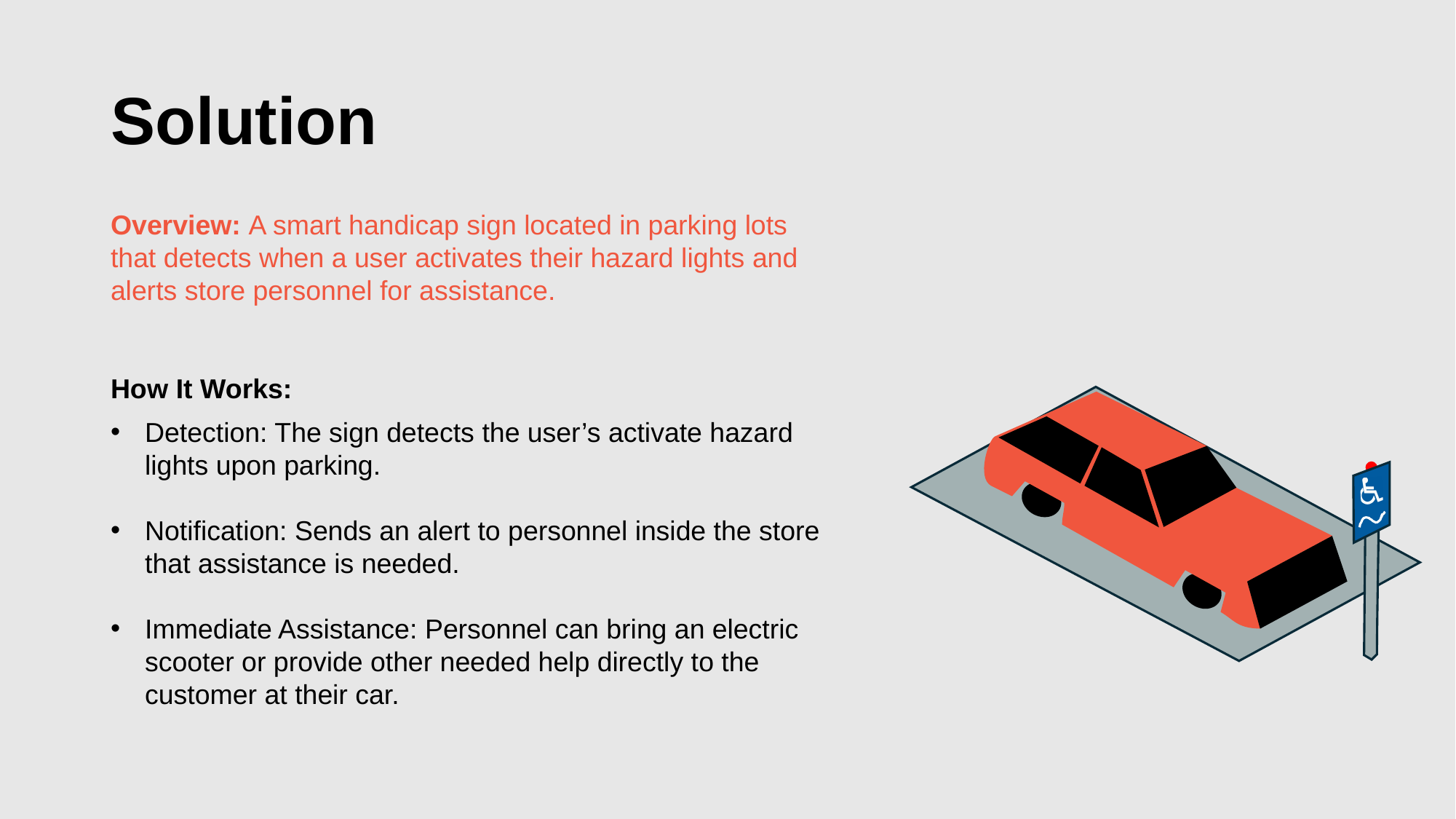

# Solution
Overview: A smart handicap sign located in parking lots that detects when a user activates their hazard lights and alerts store personnel for assistance.

How It Works:

Detection: The sign detects the user’s activate hazard lights upon parking.

Notification: Sends an alert to personnel inside the store that assistance is needed.

Immediate Assistance: Personnel can bring an electric scooter or provide other needed help directly to the customer at their car.